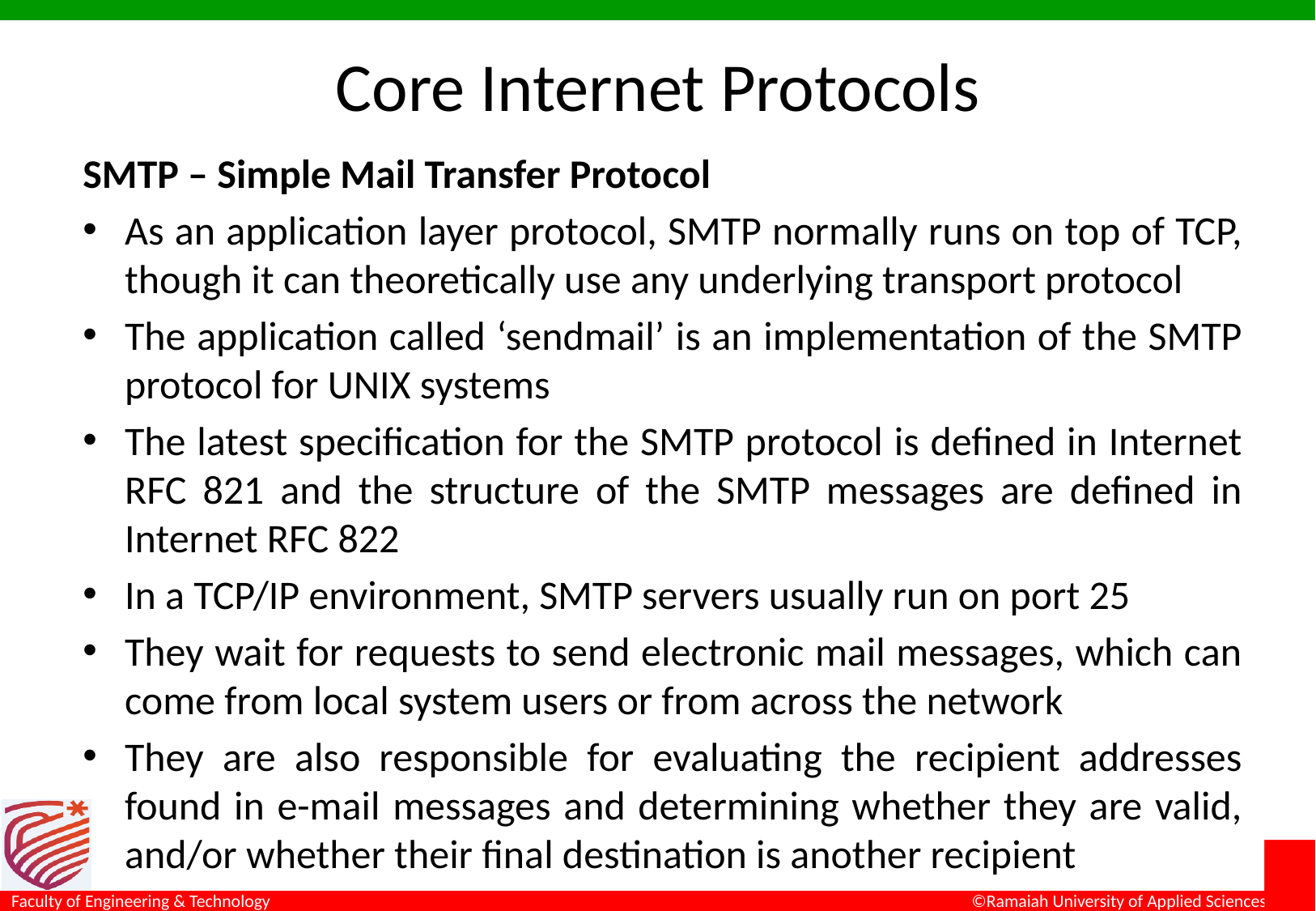

# Core Internet Protocols
SMTP – Simple Mail Transfer Protocol
As an application layer protocol, SMTP normally runs on top of TCP, though it can theoretically use any underlying transport protocol
The application called ‘sendmail’ is an implementation of the SMTP protocol for UNIX systems
The latest specification for the SMTP protocol is defined in Internet RFC 821 and the structure of the SMTP messages are defined in Internet RFC 822
In a TCP/IP environment, SMTP servers usually run on port 25
They wait for requests to send electronic mail messages, which can come from local system users or from across the network
They are also responsible for evaluating the recipient addresses found in e-mail messages and determining whether they are valid, and/or whether their final destination is another recipient